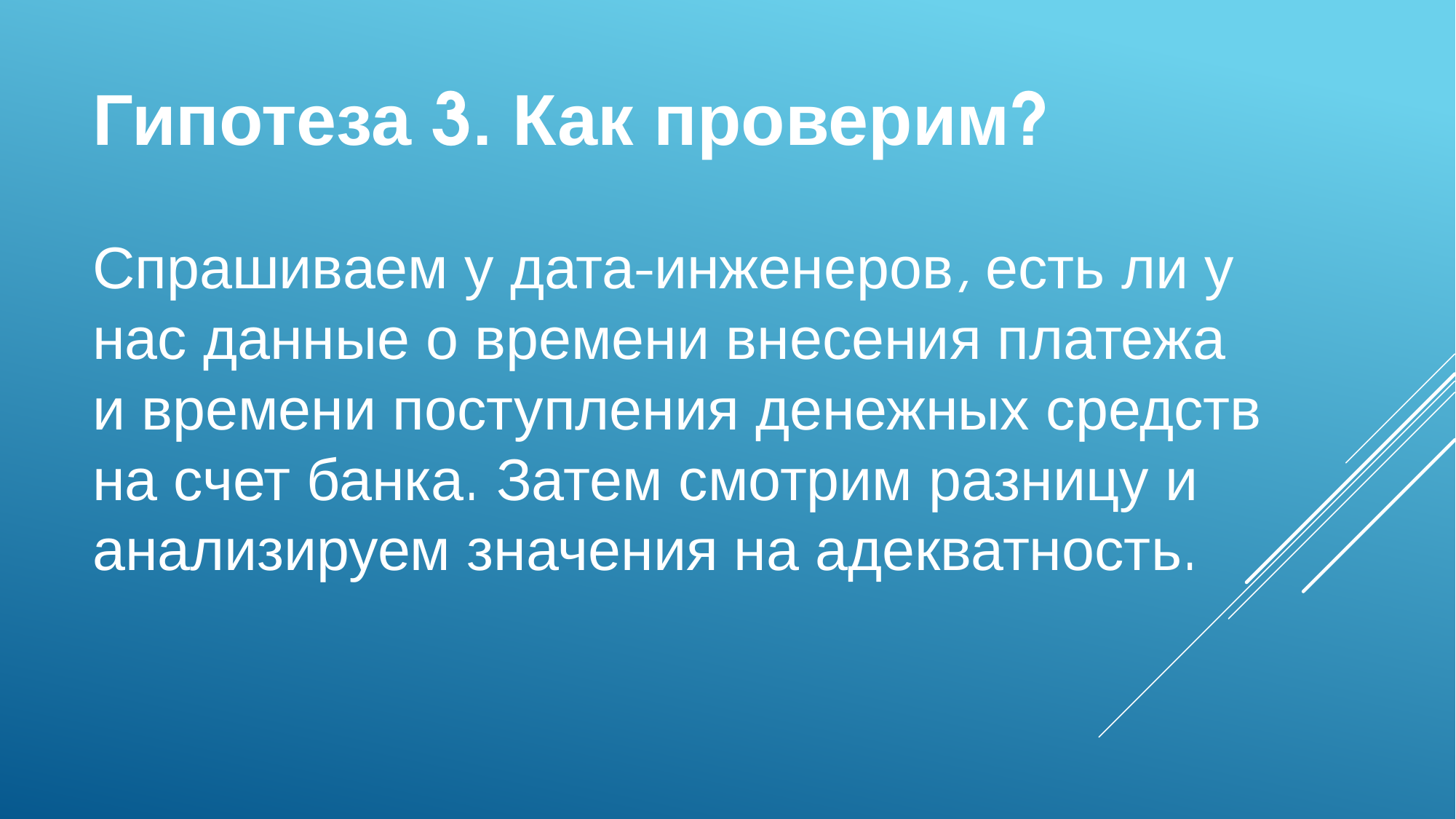

# Гипотеза 3. Как проверим? Спрашиваем у дата-инженеров, есть ли у нас данные о времени внесения платежа и времени поступления денежных средств на счет банка. Затем смотрим разницу и анализируем значения на адекватность.